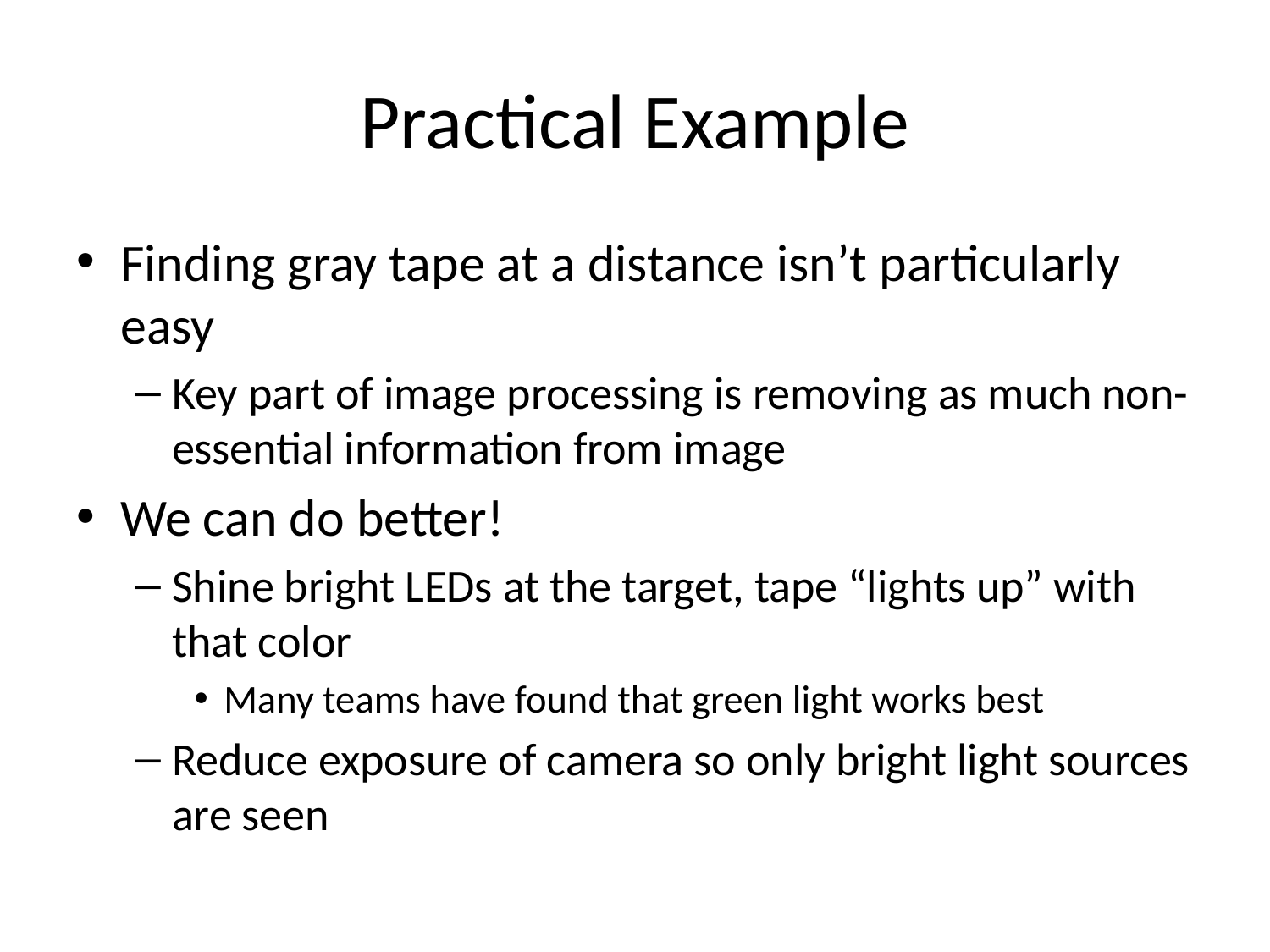

# Practical Example
Finding gray tape at a distance isn’t particularly easy
Key part of image processing is removing as much non-essential information from image
We can do better!
Shine bright LEDs at the target, tape “lights up” with that color
Many teams have found that green light works best
Reduce exposure of camera so only bright light sources are seen